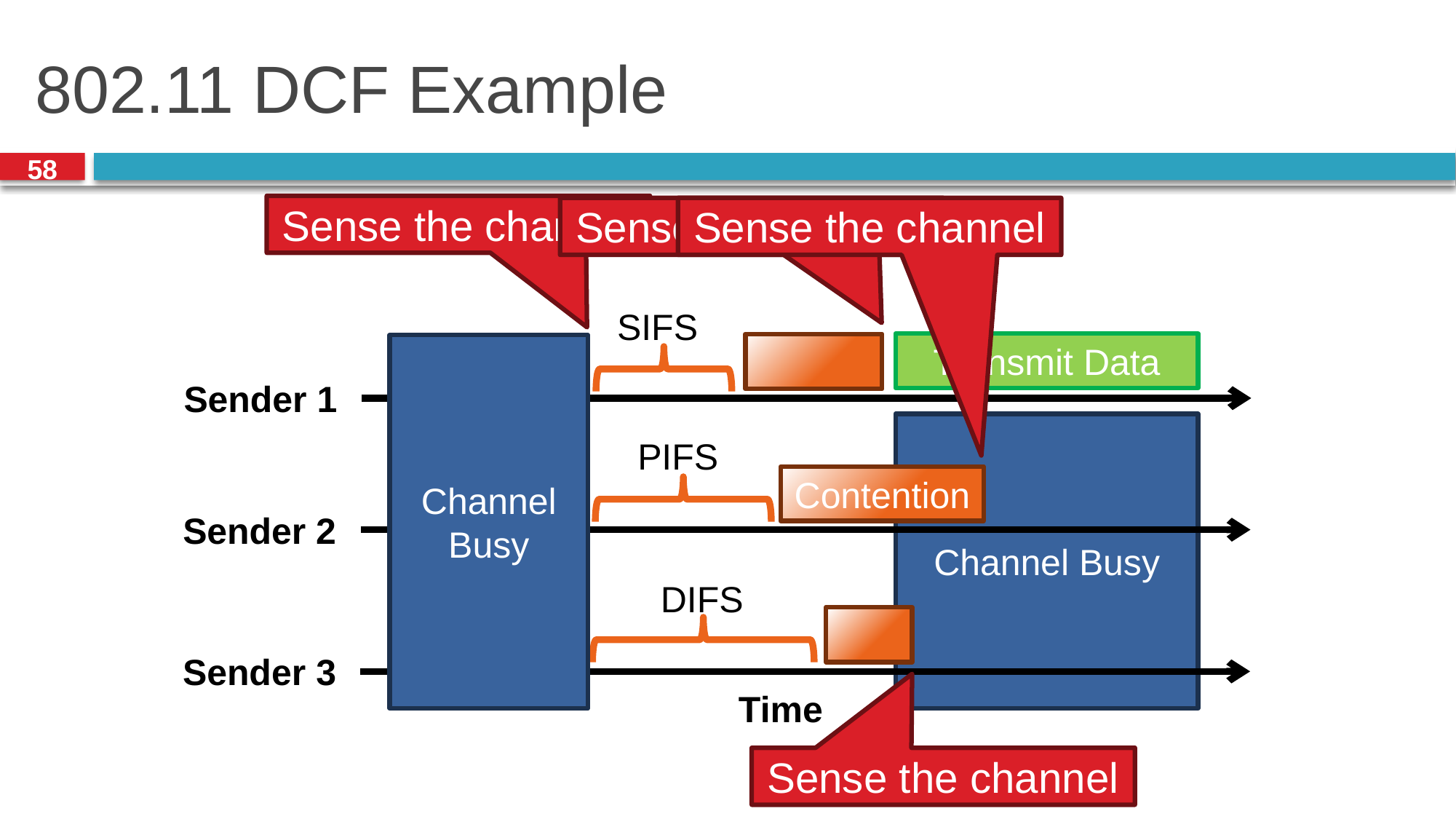

# 802.11 DCF Example
58
Sense the channel

Sense the channel

Sense the channel

SIFS

Transmit Data

Channel Busy
Sender 1

Channel Busy
PIFS
Contention
Sender 2

DIFS

Sender 3
Time
Sense the channel